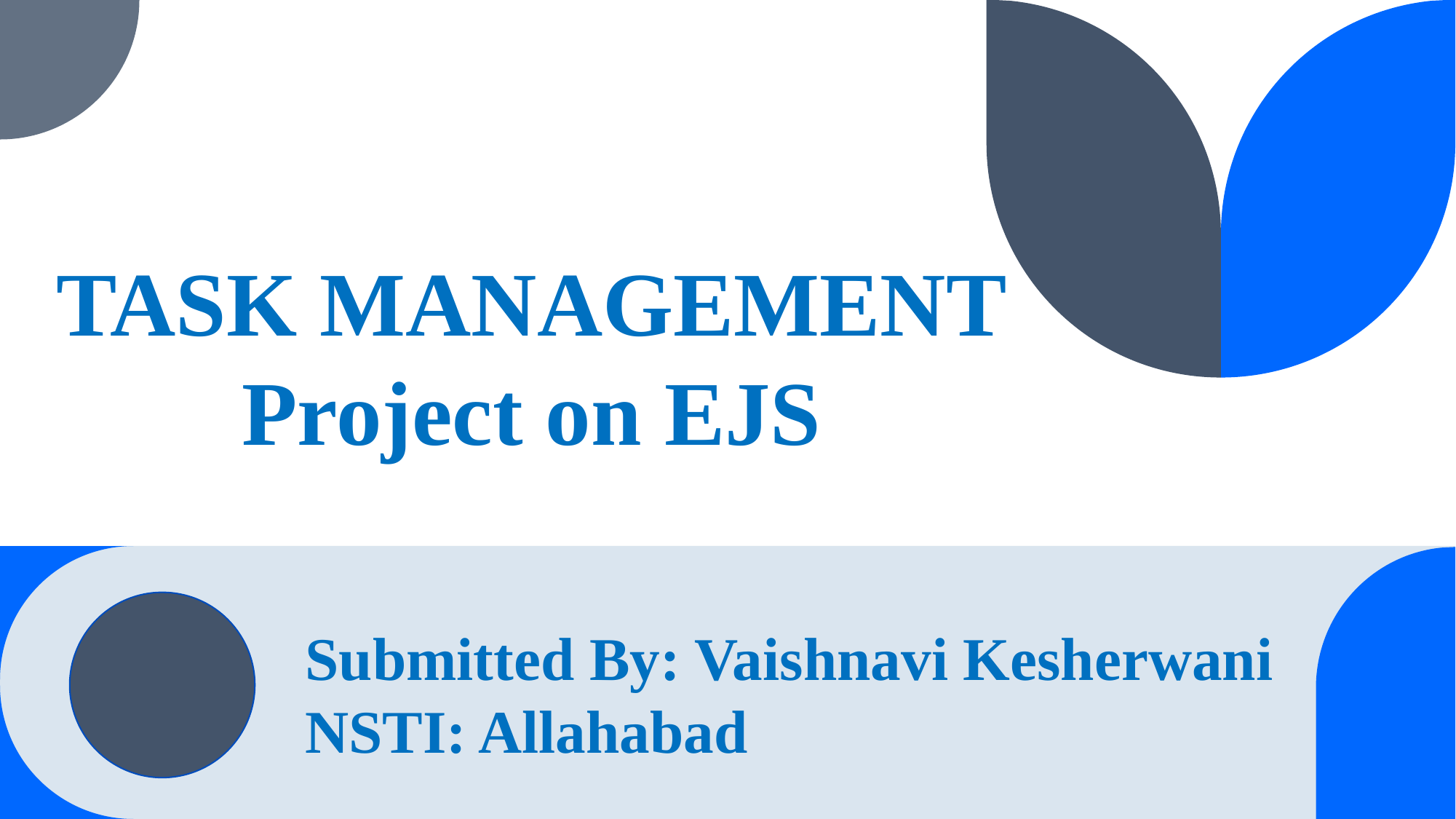

TASK MANAGEMENT
Project on EJS
Submitted By: Vaishnavi Kesherwani
NSTI: Allahabad